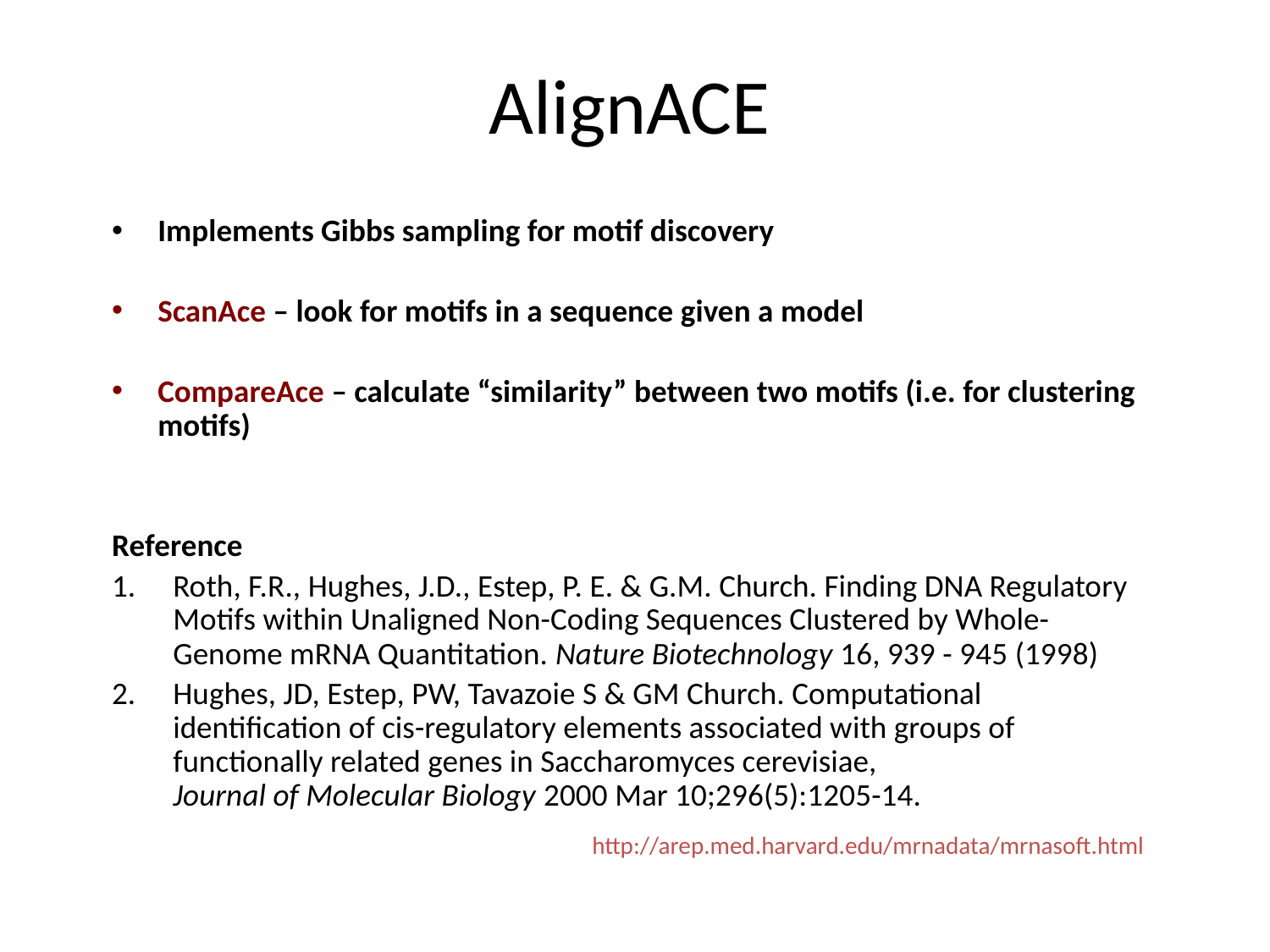

# AlignACE
Implements Gibbs sampling for motif discovery

ScanAce – look for motifs in a sequence given a model

CompareAce – calculate “similarity” between two motifs (i.e. for clustering motifs)

Reference
Roth, F.R., Hughes, J.D., Estep, P. E. & G.M. Church. Finding DNA Regulatory Motifs within Unaligned Non-Coding Sequences Clustered by Whole-Genome mRNA Quantitation. Nature Biotechnology 16, 939 - 945 (1998)
Hughes, JD, Estep, PW, Tavazoie S & GM Church. Computational identification of cis-regulatory elements associated with groups of functionally related genes in Saccharomyces cerevisiae,
Journal of Molecular Biology 2000 Mar 10;296(5):1205-14.
http://arep.med.harvard.edu/mrnadata/mrnasoft.html